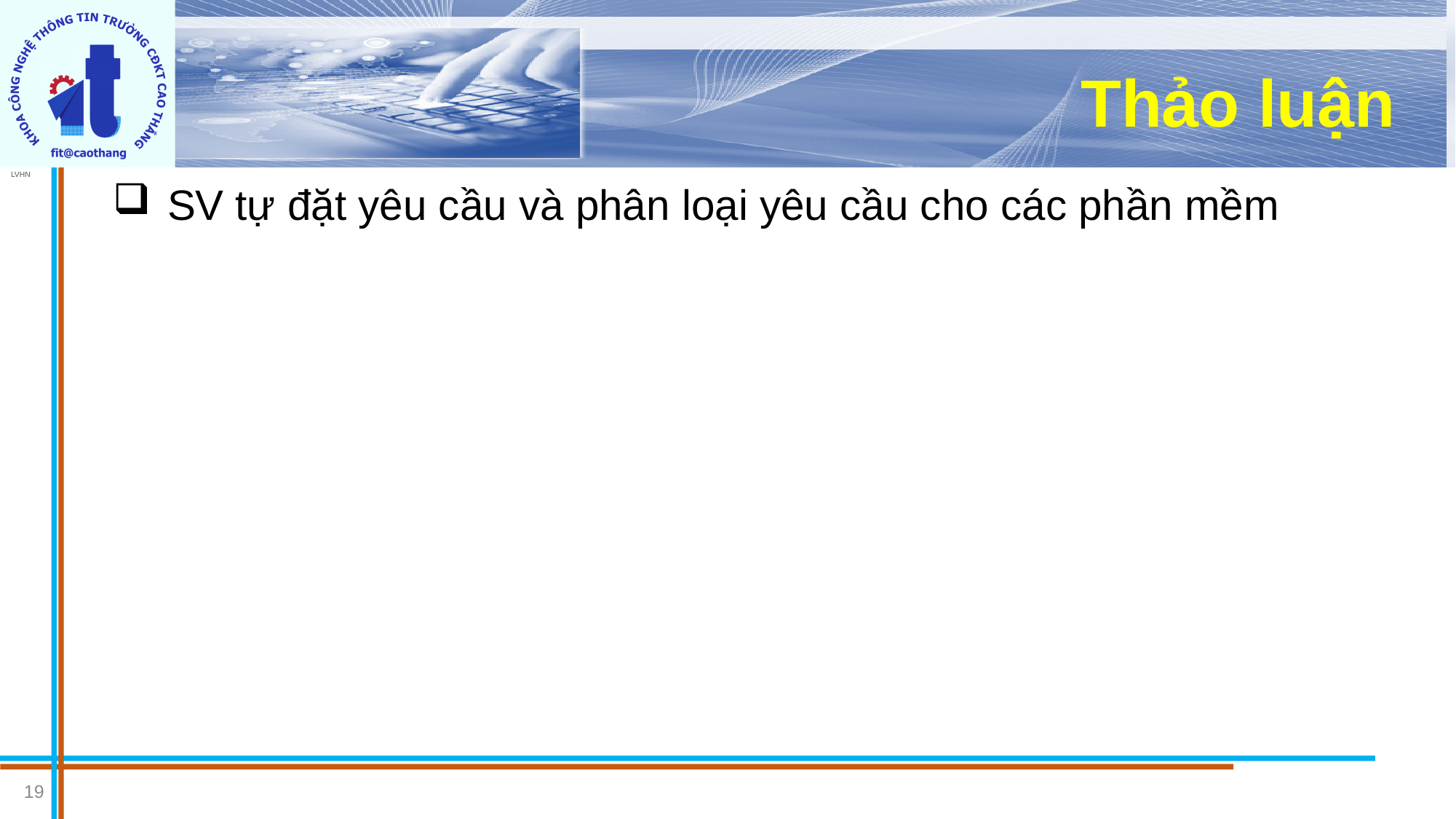

# Thảo luận
SV tự đặt yêu cầu và phân loại yêu cầu cho các phần mềm
19